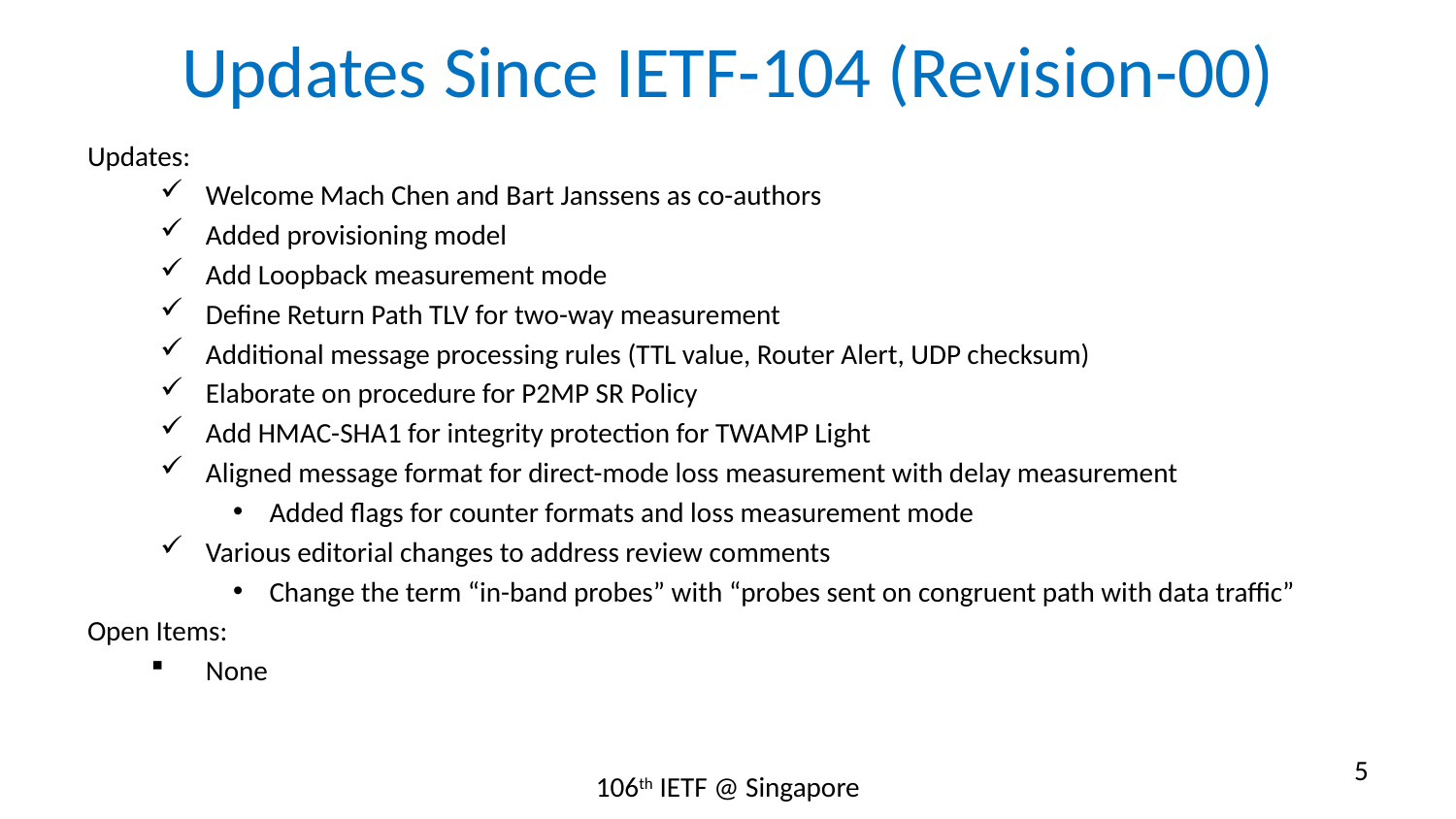

# Updates Since IETF-104 (Revision-00)
Updates:
Welcome Mach Chen and Bart Janssens as co-authors
Added provisioning model
Add Loopback measurement mode
Define Return Path TLV for two-way measurement
Additional message processing rules (TTL value, Router Alert, UDP checksum)
Elaborate on procedure for P2MP SR Policy
Add HMAC-SHA1 for integrity protection for TWAMP Light
Aligned message format for direct-mode loss measurement with delay measurement
Added flags for counter formats and loss measurement mode
Various editorial changes to address review comments
Change the term “in-band probes” with “probes sent on congruent path with data traffic”
Open Items:
None
5
106th IETF @ Singapore